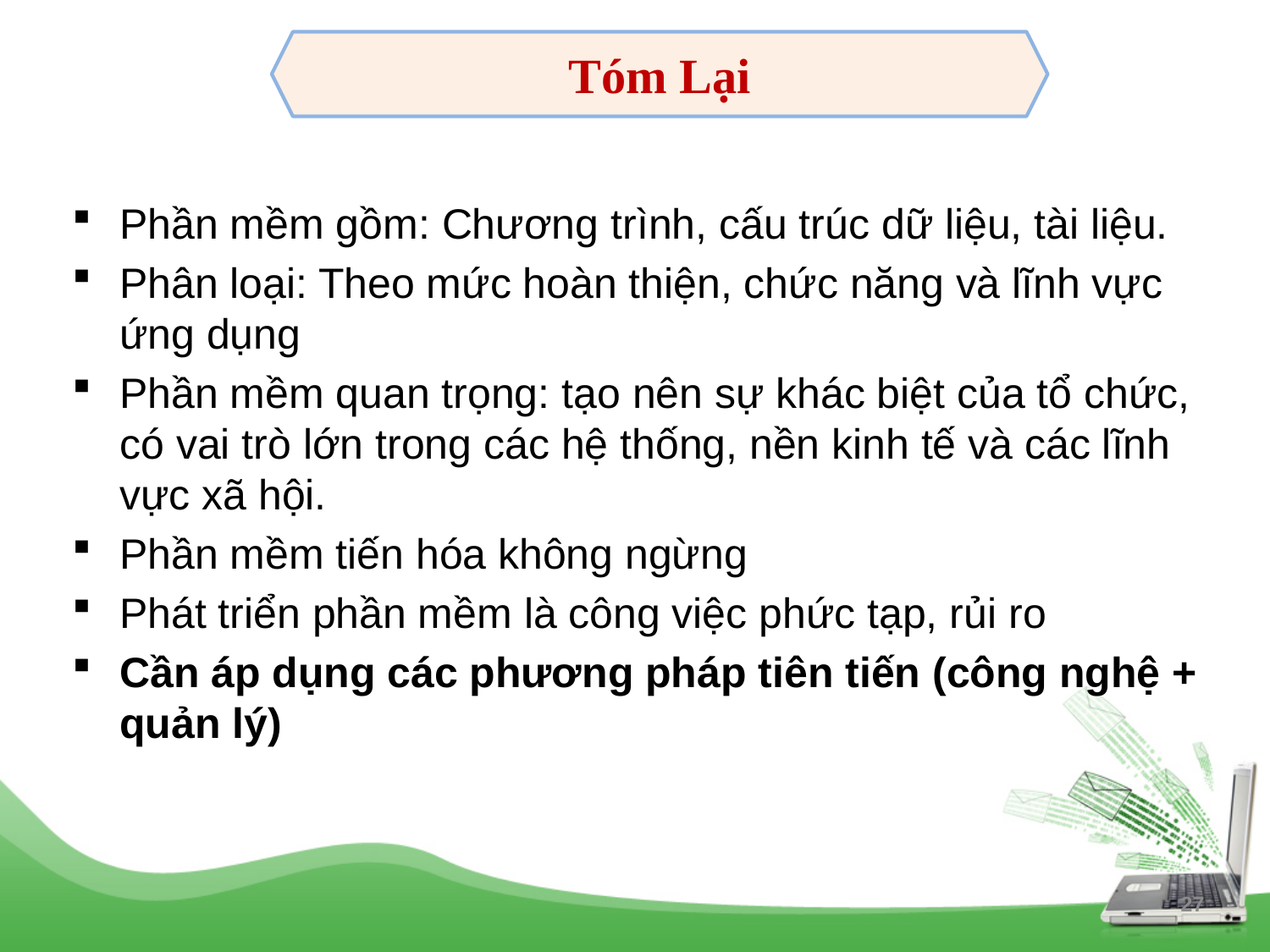

Tóm Lại
Phần mềm gồm: Chương trình, cấu trúc dữ liệu, tài liệu.
Phân loại: Theo mức hoàn thiện, chức năng và lĩnh vực ứng dụng
Phần mềm quan trọng: tạo nên sự khác biệt của tổ chức, có vai trò lớn trong các hệ thống, nền kinh tế và các lĩnh vực xã hội.
Phần mềm tiến hóa không ngừng
Phát triển phần mềm là công việc phức tạp, rủi ro
Cần áp dụng các phương pháp tiên tiến (công nghệ + quản lý)
27